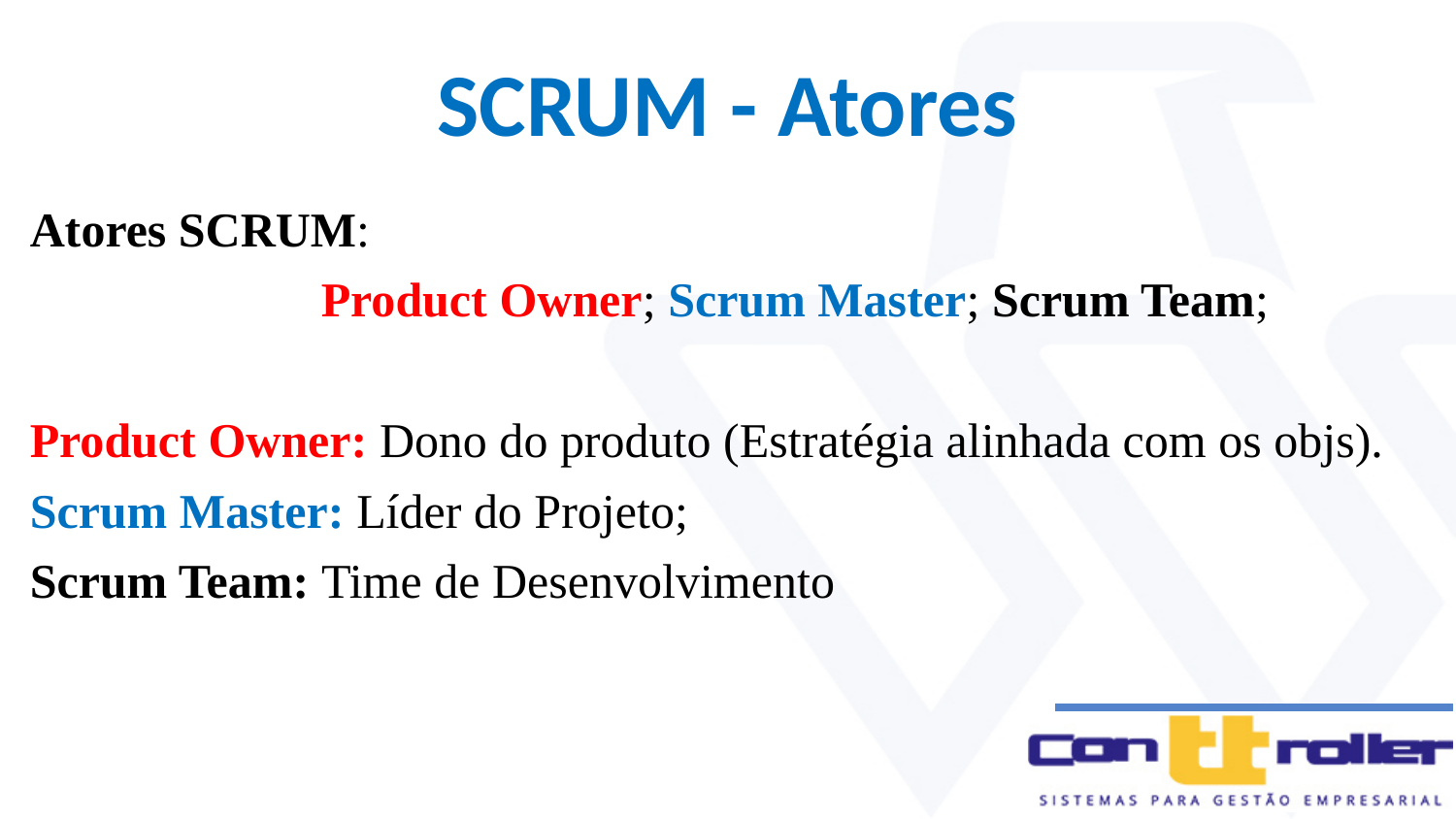

SCRUM - Atores
Atores SCRUM:
		Product Owner; Scrum Master; Scrum Team;

Product Owner: Dono do produto (Estratégia alinhada com os objs).
Scrum Master: Líder do Projeto;
Scrum Team: Time de Desenvolvimento